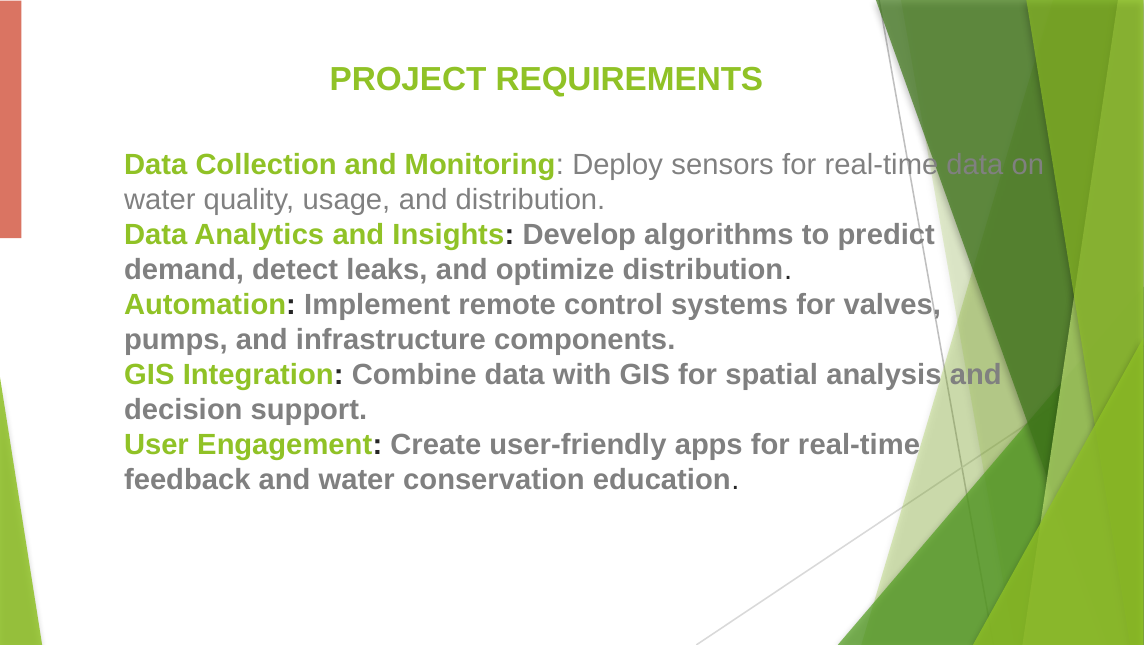

# PROJECT REQUIREMENTS
Data Collection and Monitoring: Deploy sensors for real-time data on water quality, usage, and distribution.
Data Analytics and Insights: Develop algorithms to predict demand, detect leaks, and optimize distribution.
Automation: Implement remote control systems for valves, pumps, and infrastructure components.
GIS Integration: Combine data with GIS for spatial analysis and decision support.
User Engagement: Create user-friendly apps for real-time feedback and water conservation education.